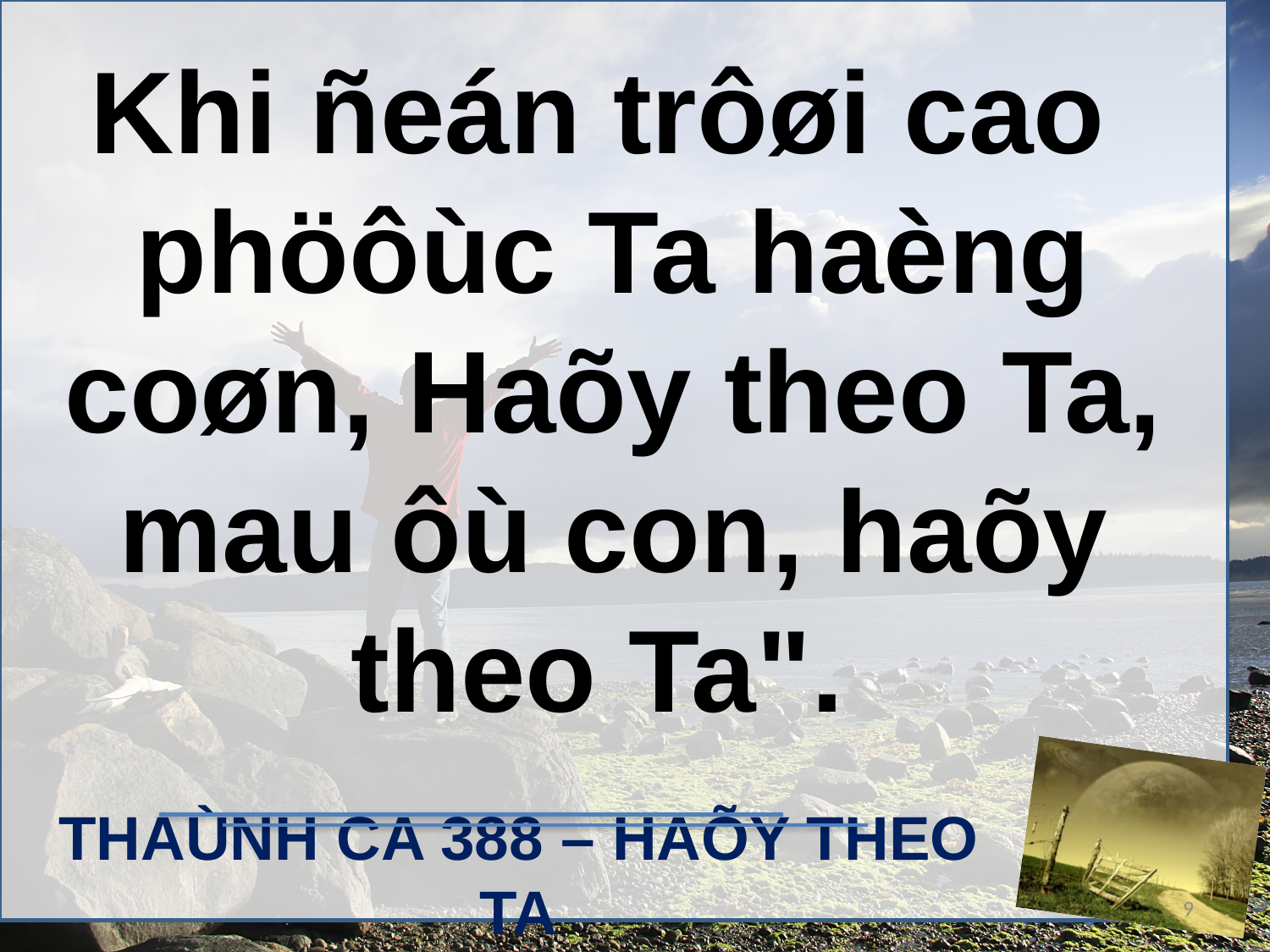

# Khi ñeán trôøi cao phöôùc Ta haèng coøn, Haõy theo Ta, mau ôù con, haõy theo Ta".
THAÙNH CA 388 – HAÕY THEO TA
9